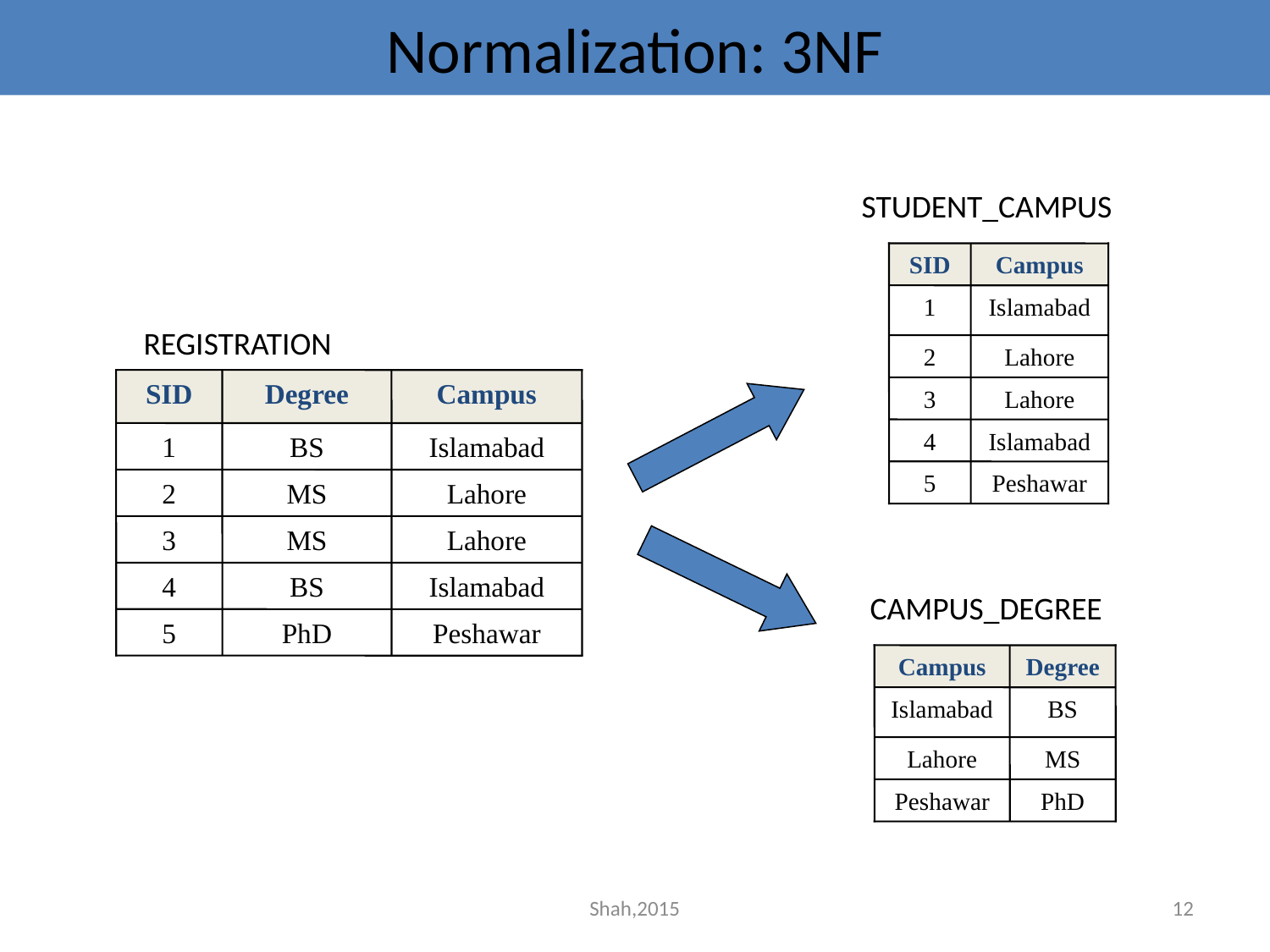

# Normalization: 3NF
STUDENT_CAMPUS
SID

Campus

1

Islamabad
2

Lahore
3

Lahore
4

Islamabad
5

Peshawar

REGISTRATION
SID

Degree

Campus

1

BS
Islamabad
2

MS
Lahore
3

MS
Lahore
4

BS
Islamabad
5

PhD
Peshawar

CAMPUS_DEGREE
Campus

Degree

Islamabad

BS
Lahore

MS
Peshawar

PhD

Shah,2015
12